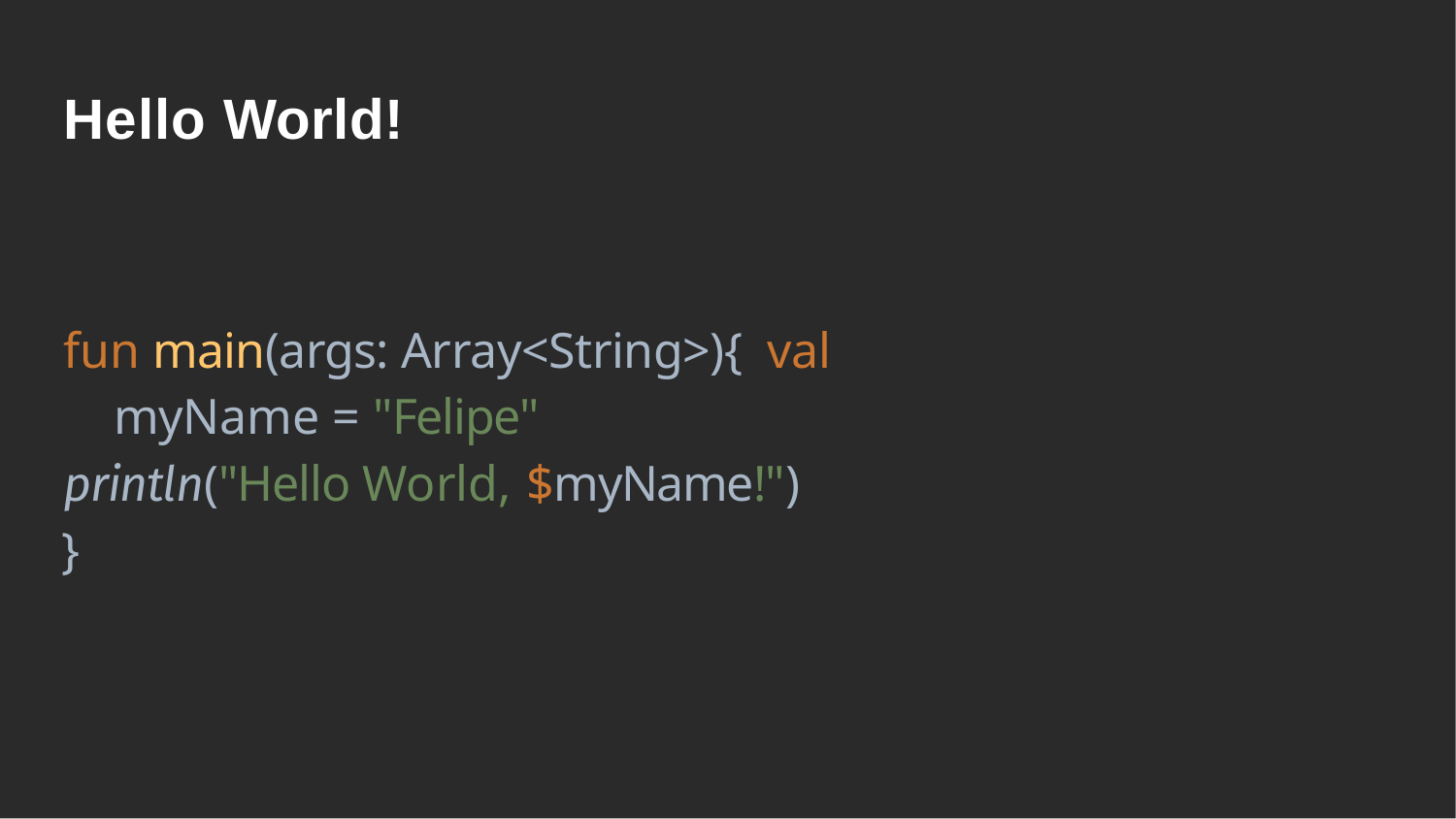

Hello World!
fun main(args: Array<String>){  val myName = "Felipe"
println("Hello World, $myName!")
}